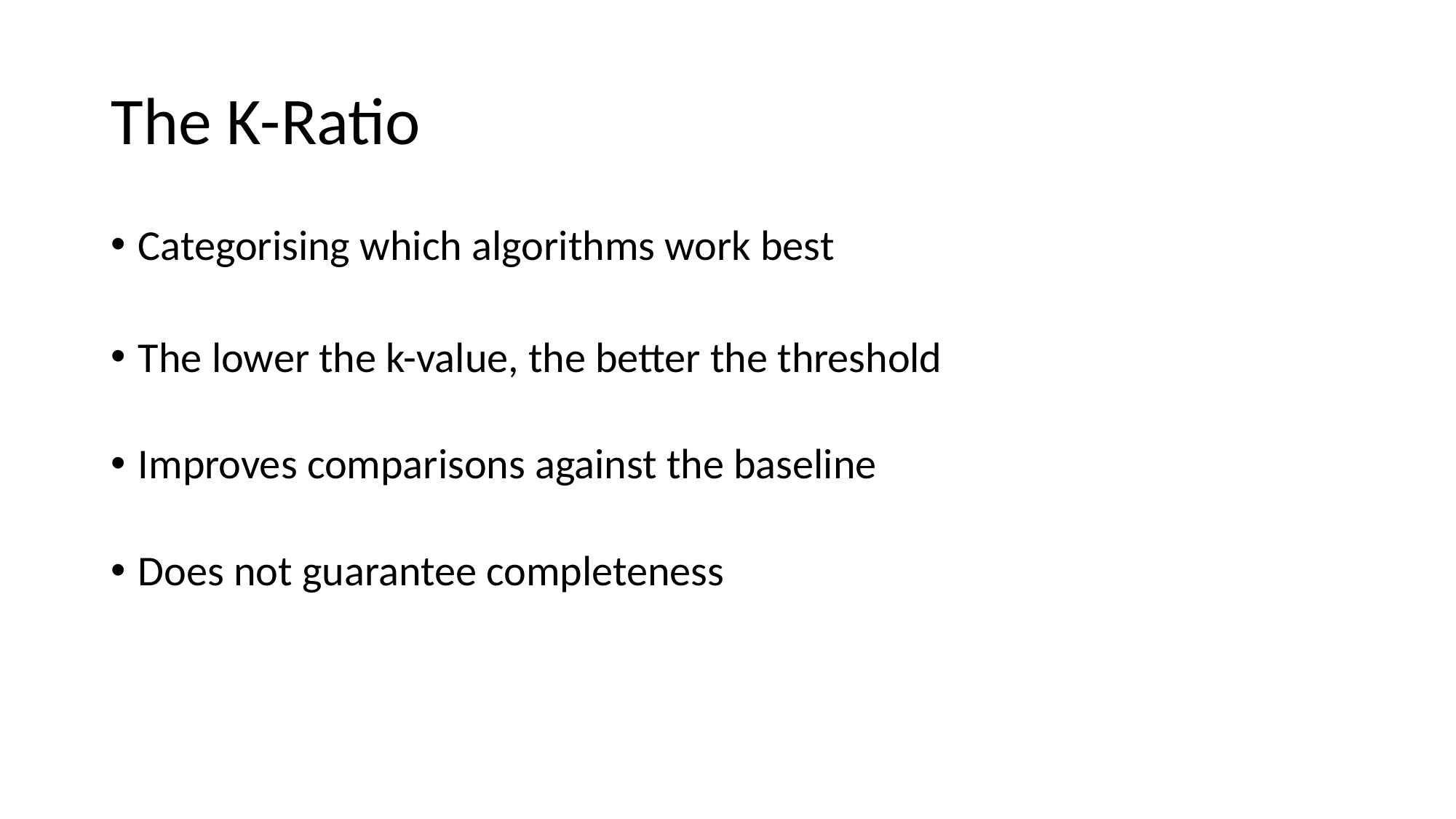

# The K-Ratio
Categorising which algorithms work best
The lower the k-value, the better the threshold
Improves comparisons against the baseline
Does not guarantee completeness